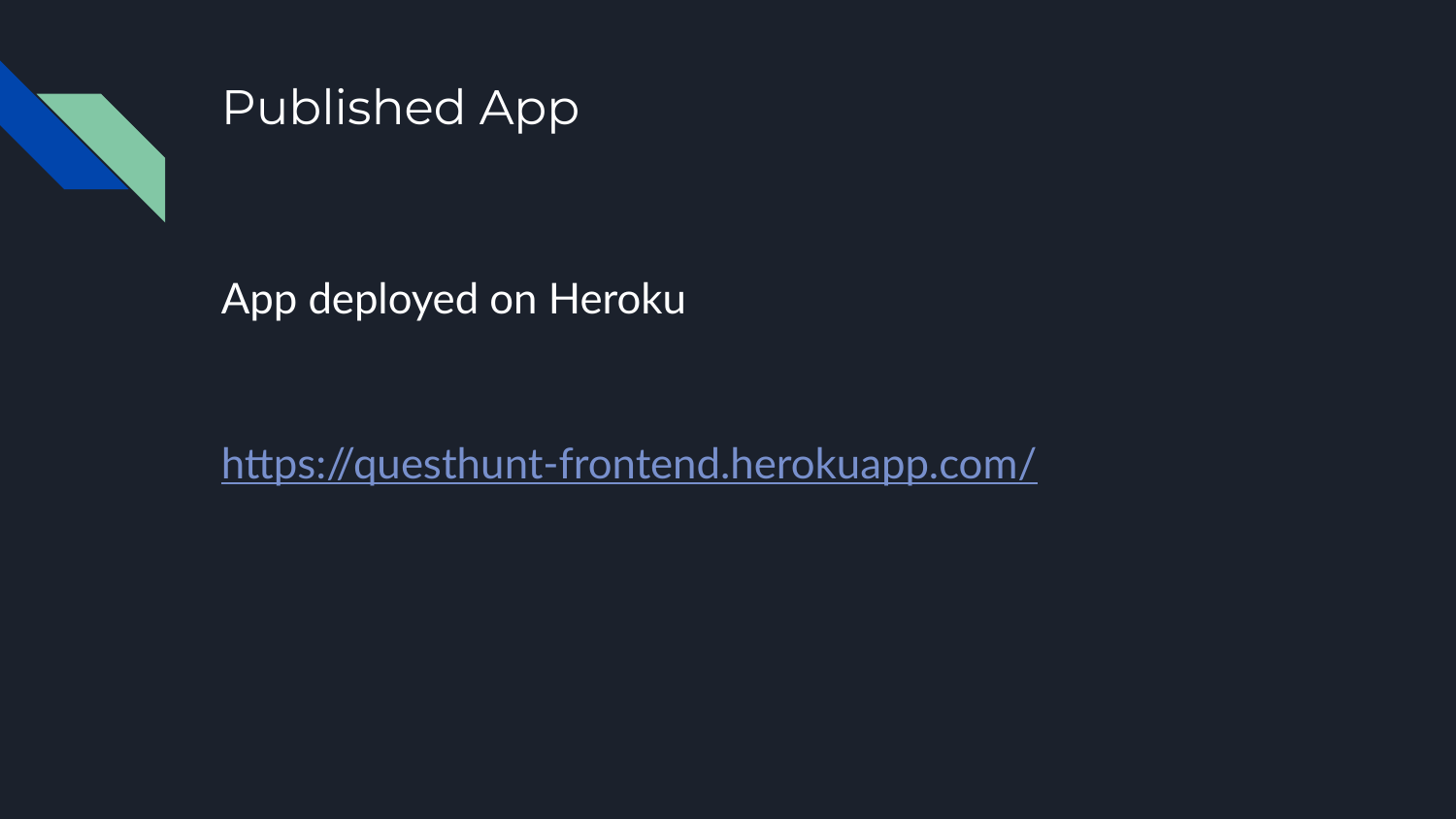

# Published App
App deployed on Heroku

https://questhunt-frontend.herokuapp.com/